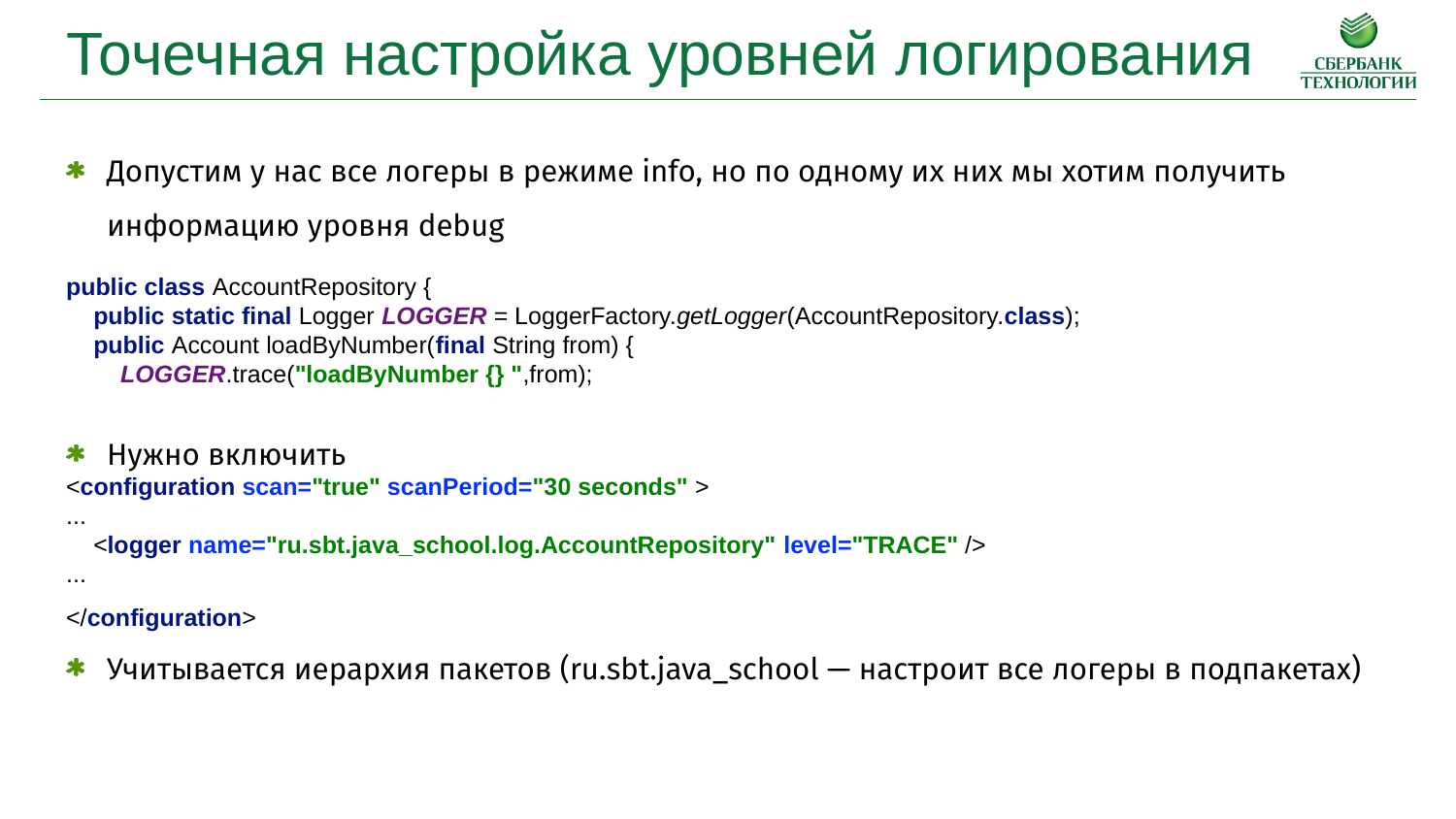

Точечная настройка уровней логирования
Допустим у нас все логеры в режиме info, но по одному их них мы хотим получить информацию уровня debug

public class AccountRepository {
    public static final Logger LOGGER = LoggerFactory.getLogger(AccountRepository.class);
    public Account loadByNumber(final String from) {
        LOGGER.trace("loadByNumber {} ",from);

Нужно включить
<configuration scan="true" scanPeriod="30 seconds" >
...
    <logger name="ru.sbt.java_school.log.AccountRepository" level="TRACE" />
...
</configuration>
Учитывается иерархия пакетов (ru.sbt.java_school — настроит все логеры в подпакетах)